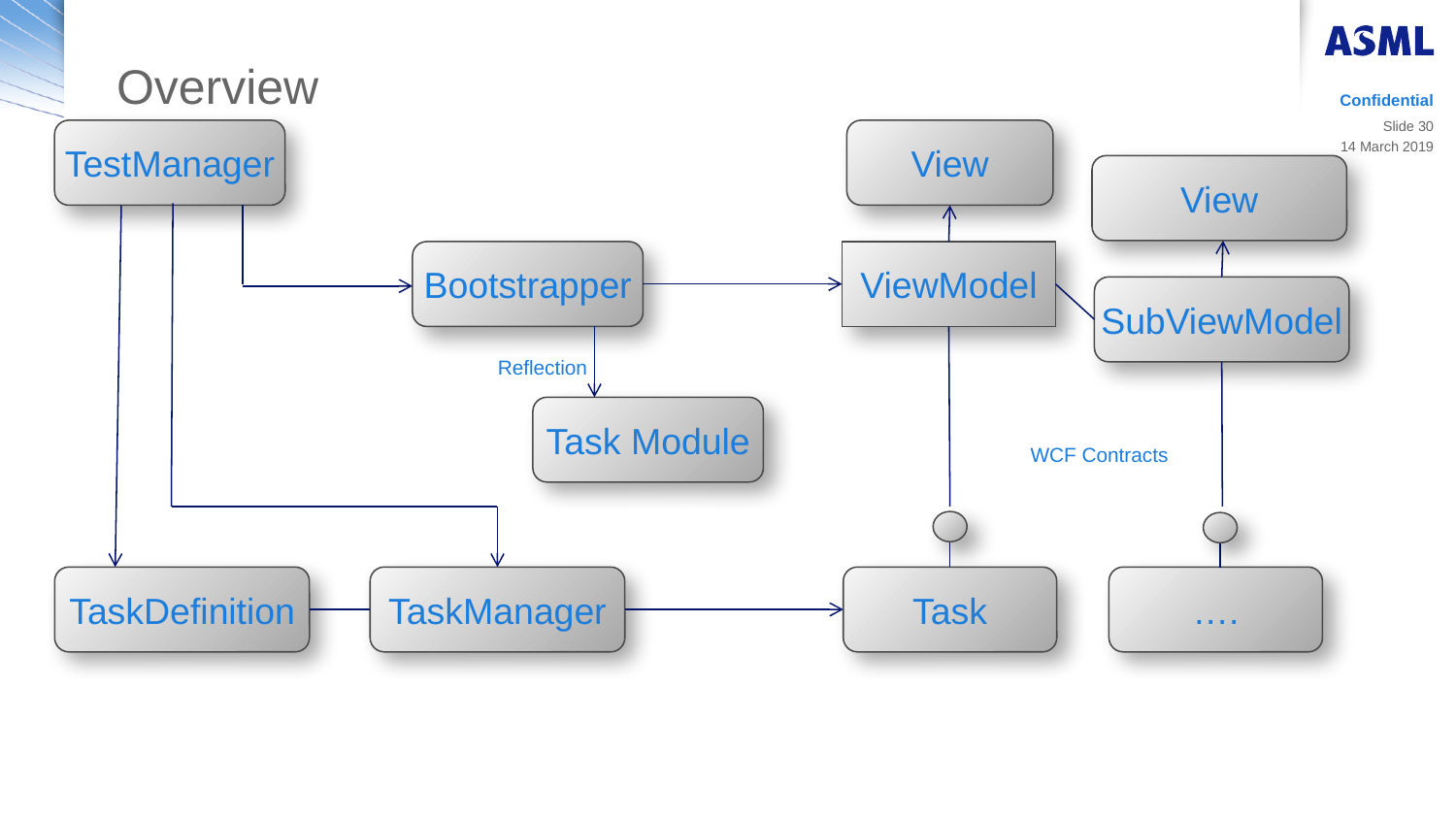

# Overview
Confidential
Slide 30
TestManager
View
14 March 2019
View
Bootstrapper
ViewModel
SubViewModel
Reflection
Task Module
WCF Contracts

TaskDefinition
TaskManager
Task
….